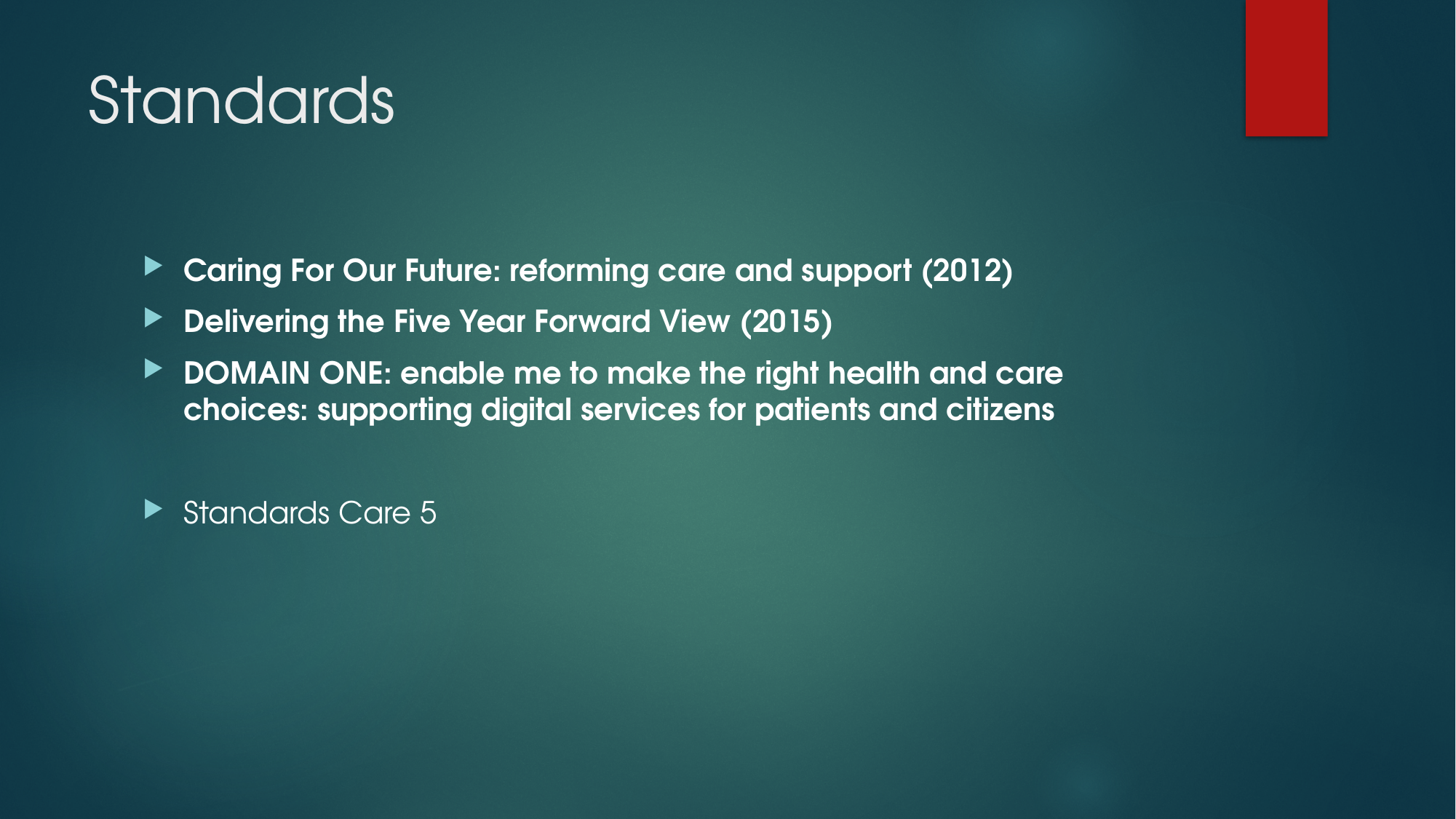

# Standards
Caring For Our Future: reforming care and support (2012)
Delivering the Five Year Forward View (2015)
DOMAIN ONE: enable me to make the right health and care choices: supporting digital services for patients and citizens

Standards Care 5